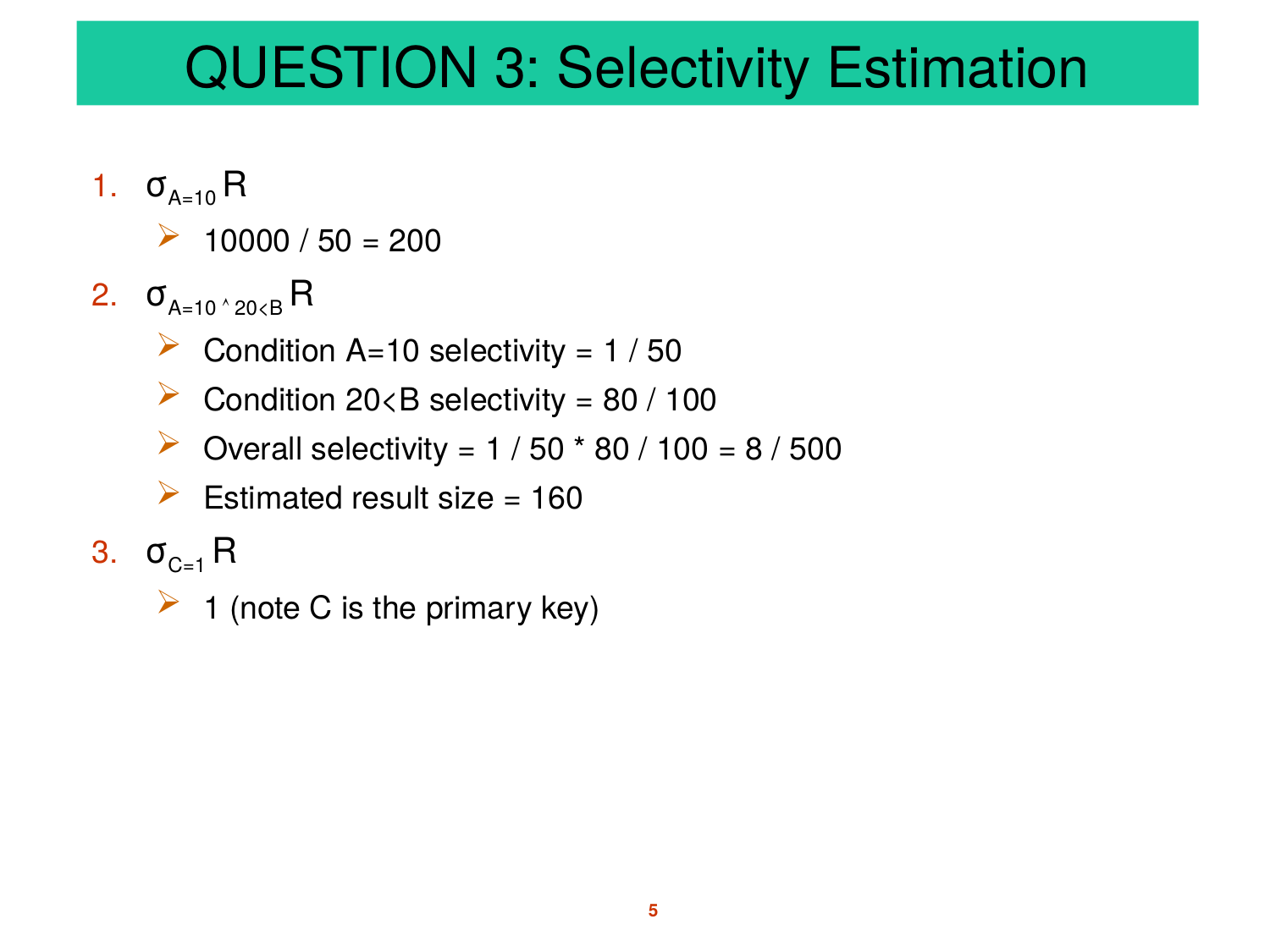

# QUESTION 3: Selectivity Estimation
σA=10 R
10000 / 50 = 200
σA=10 ∧ 20<B R
Condition A=10 selectivity = 1 / 50
Condition 20<B selectivity = 80 / 100
Overall selectivity = 1 / 50 * 80 / 100 = 8 / 500
Estimated result size = 160
σC=1 R
1 (note C is the primary key)